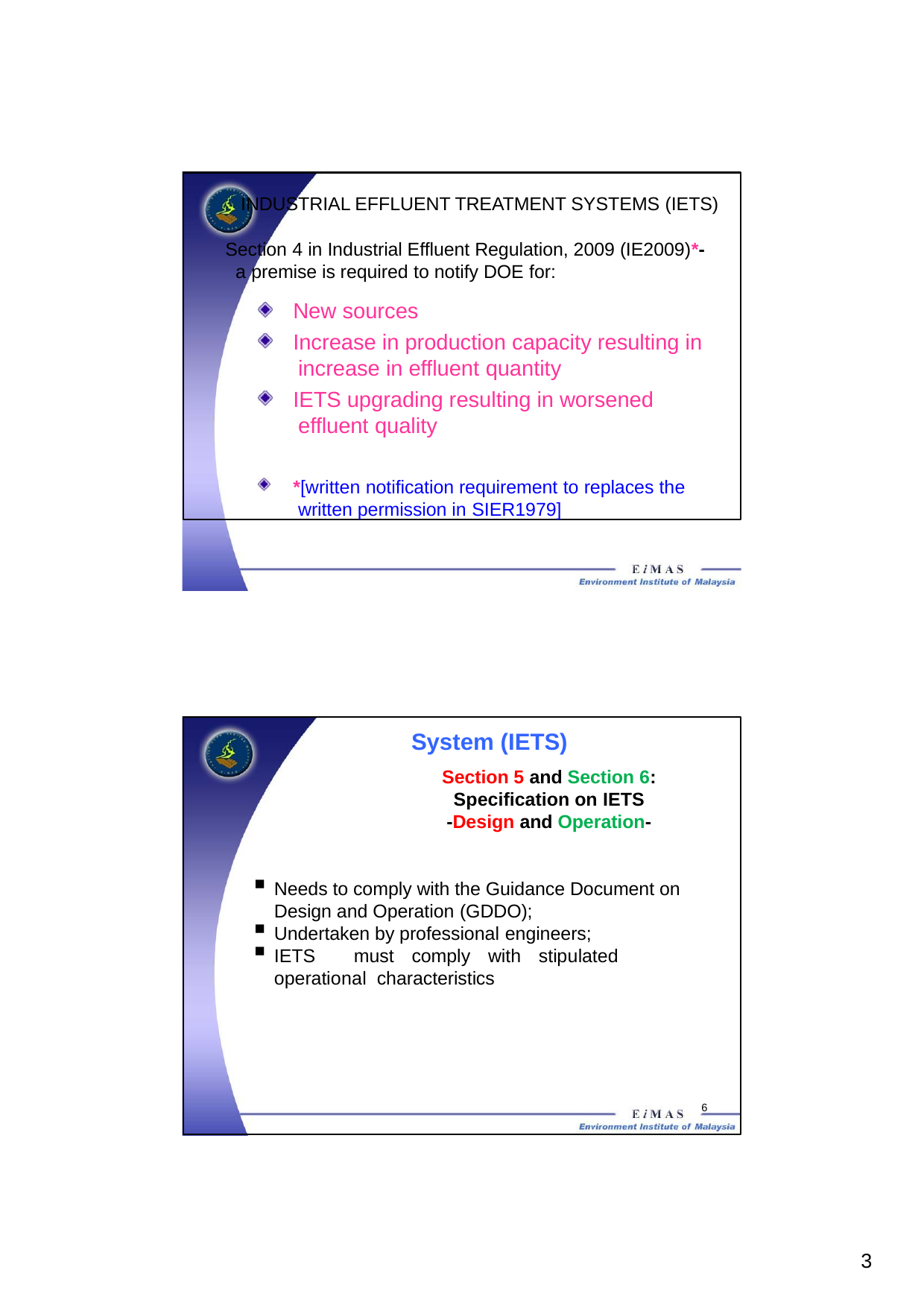

INDUSTRIAL EFFLUENT TREATMENT SYSTEMS (IETS)

Section 4 in Industrial Effluent Regulation, 2009 (IE2009)*-  a premise is required to notify DOE for:
New sources
Increase in production capacity resulting in  increase in effluent quantity
IETS upgrading resulting in worsened  effluent quality

*[written notification requirement to replaces the  written permission in SIER1979]

System (IETS)
Section 5 and Section 6: Specification on IETS
-Design and Operation-

Needs to comply with the Guidance Document on  Design and Operation (GDDO);
Undertaken by professional engineers;
IETS	must	comply	with	stipulated	operational  characteristics
6
3